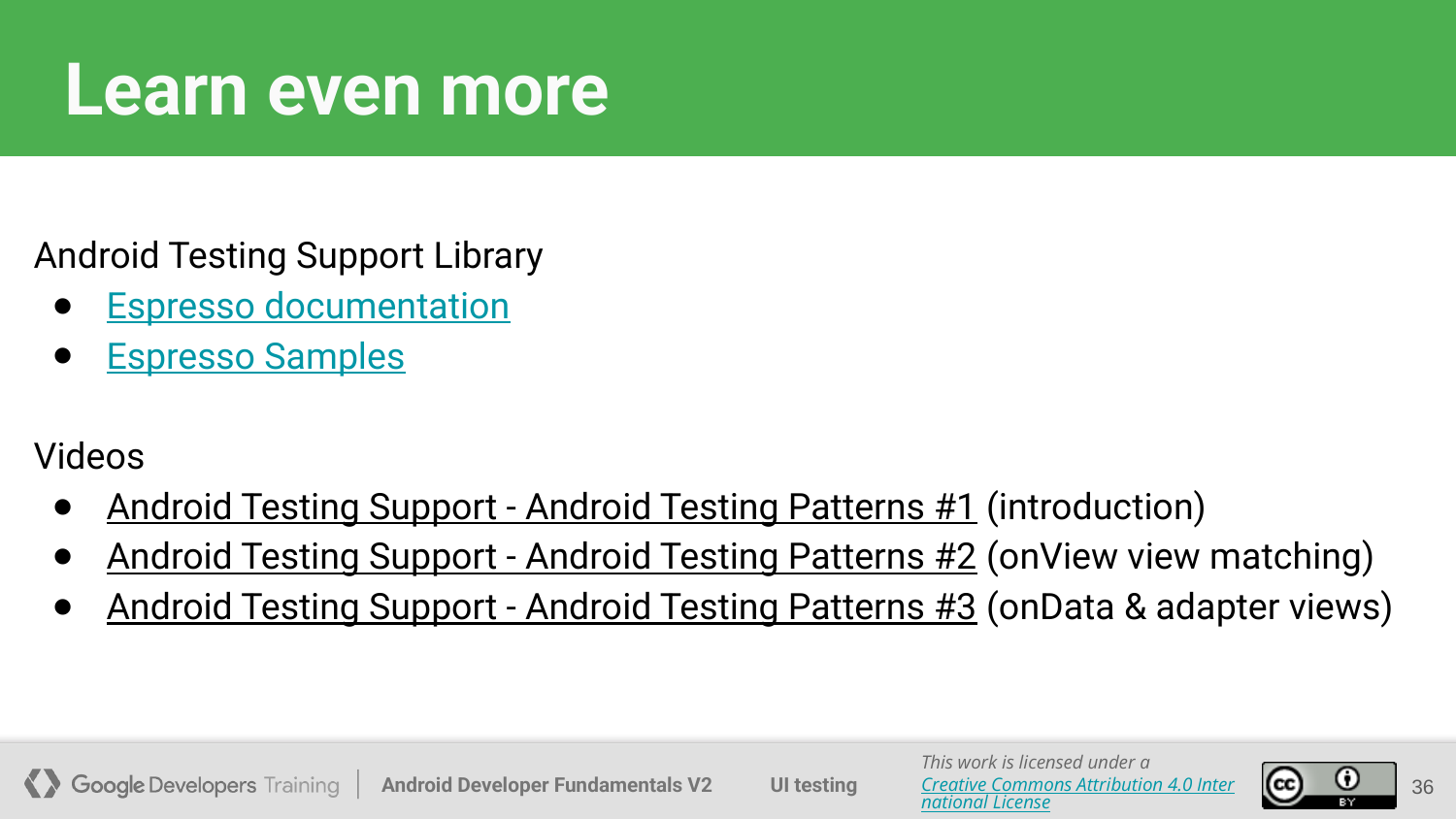

# Learn even more
Android Testing Support Library
Espresso documentation
Espresso Samples

Videos
Android Testing Support - Android Testing Patterns #1 (introduction)
Android Testing Support - Android Testing Patterns #2 (onView view matching)
Android Testing Support - Android Testing Patterns #3 (onData & adapter views)
36